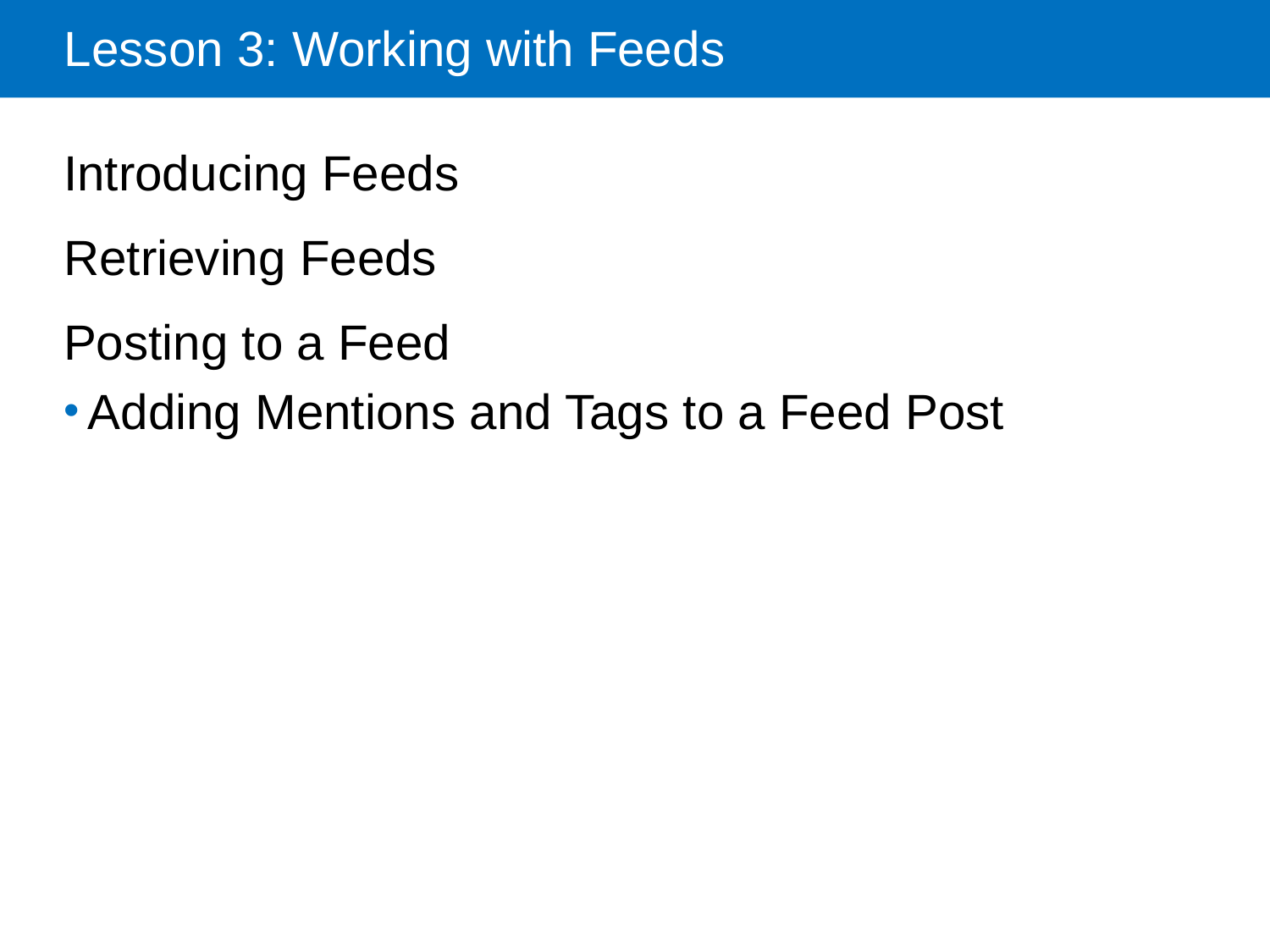

# Lesson 3: Working with Feeds
Introducing Feeds
Retrieving Feeds
Posting to a Feed
Adding Mentions and Tags to a Feed Post